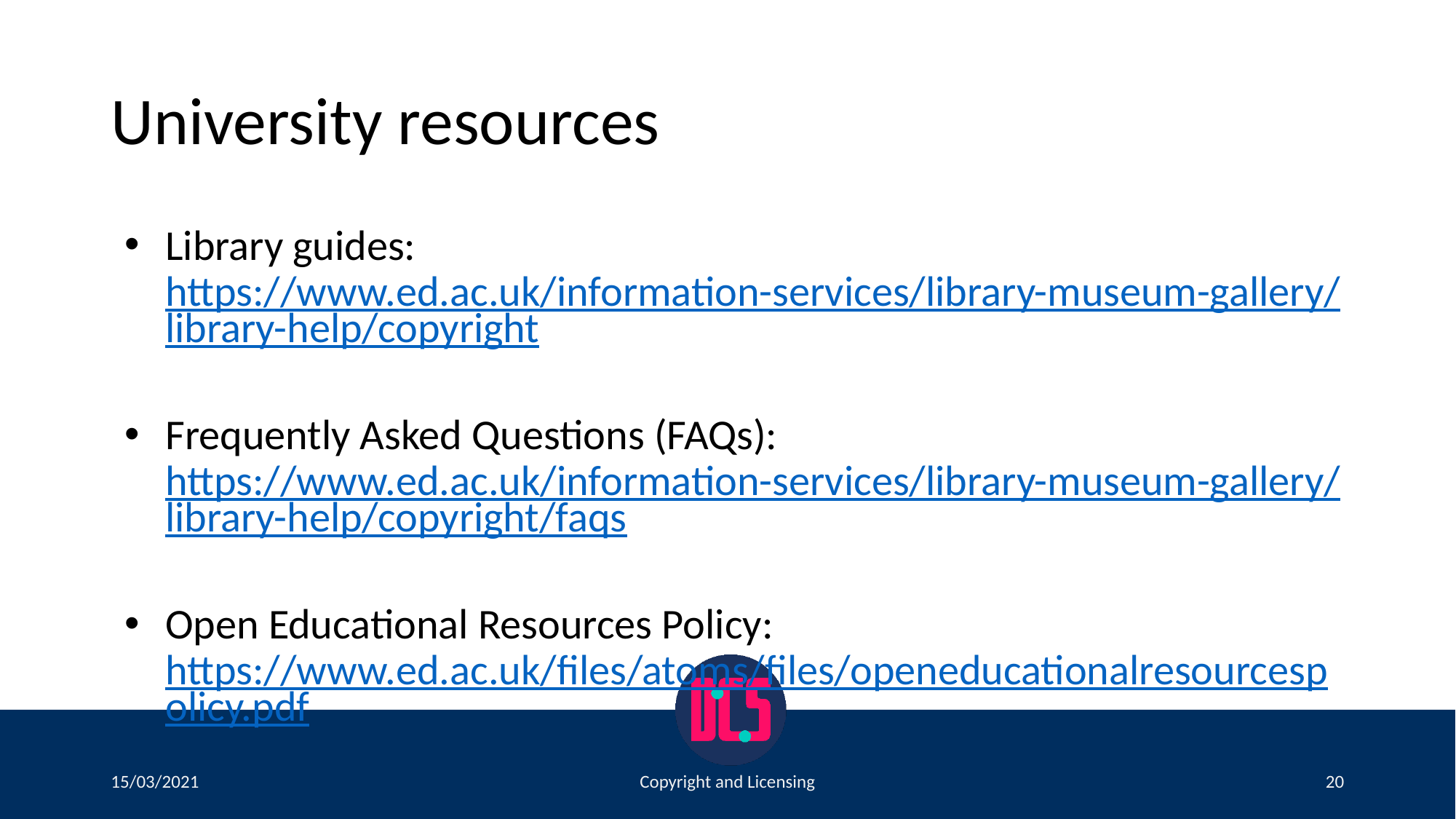

# University resources
Library guides: https://www.ed.ac.uk/information-services/library-museum-gallery/library-help/copyright
Frequently Asked Questions (FAQs): https://www.ed.ac.uk/information-services/library-museum-gallery/library-help/copyright/faqs
Open Educational Resources Policy: https://www.ed.ac.uk/files/atoms/files/openeducationalresourcespolicy.pdf
15/03/2021
Copyright and Licensing
20